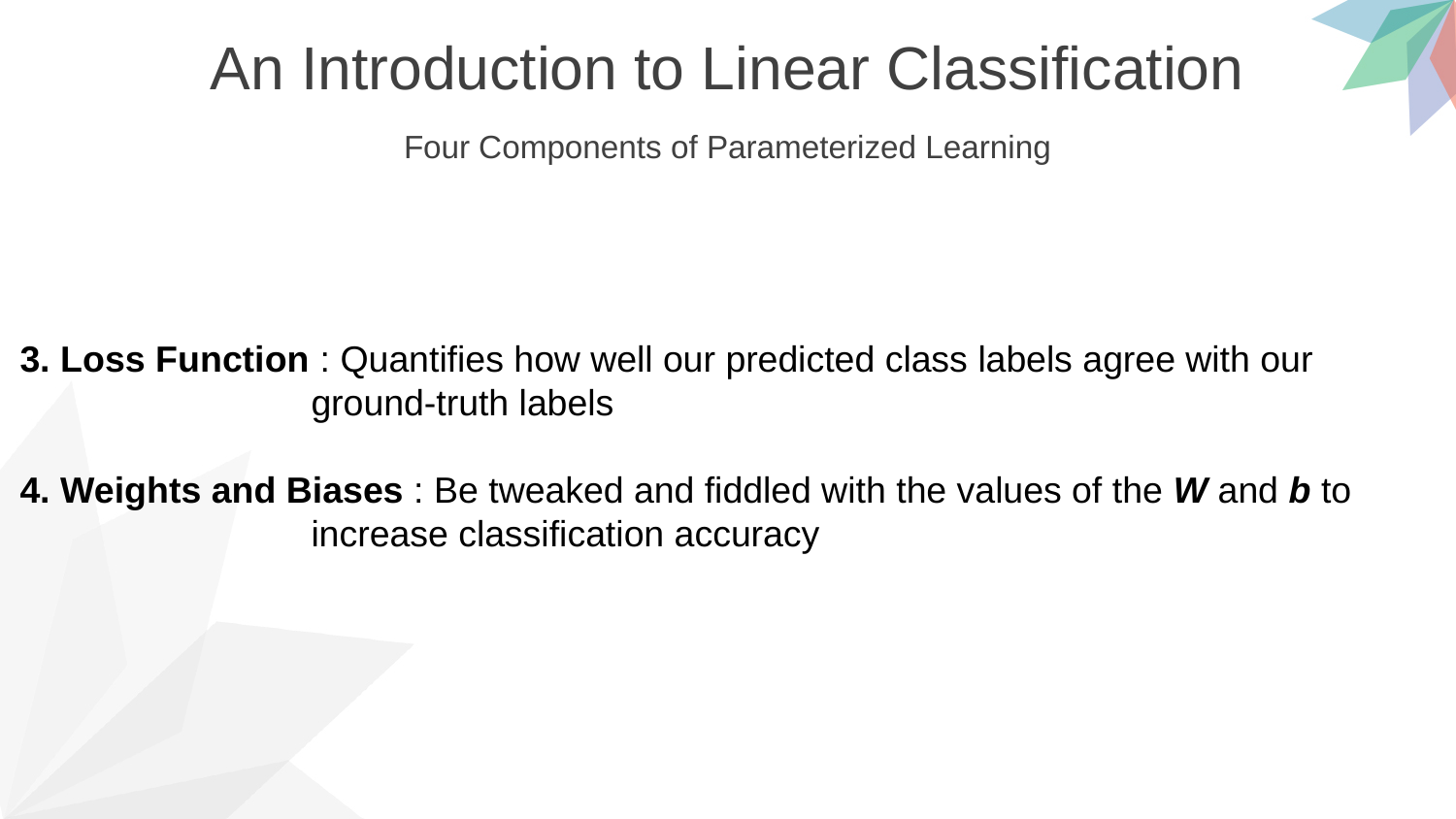

An Introduction to Linear Classification
Four Components of Parameterized Learning
3. Loss Function : Quantifies how well our predicted class labels agree with our 			ground-truth labels

4. Weights and Biases : Be tweaked and fiddled with the values of the W and b to 		increase classification accuracy